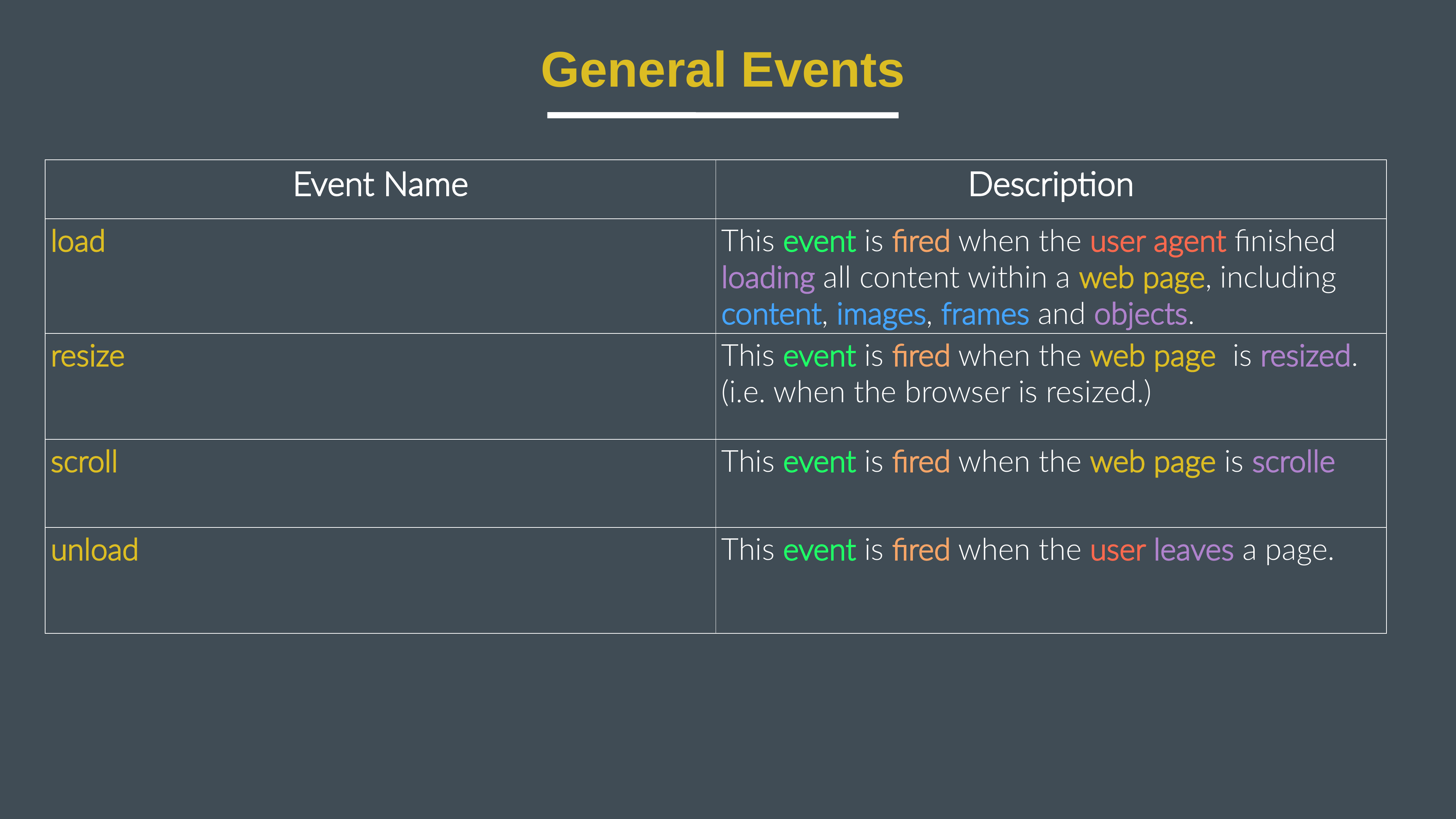

General Events
| Event Name | Description |
| --- | --- |
| load | This event is fired when the user agent finished loading all content within a web page, including content, images, frames and objects. |
| resize | This event is fired when the web page is resized. (i.e. when the browser is resized.) |
| scroll | This event is fired when the web page is scrolle |
| unload | This event is fired when the user leaves a page. |